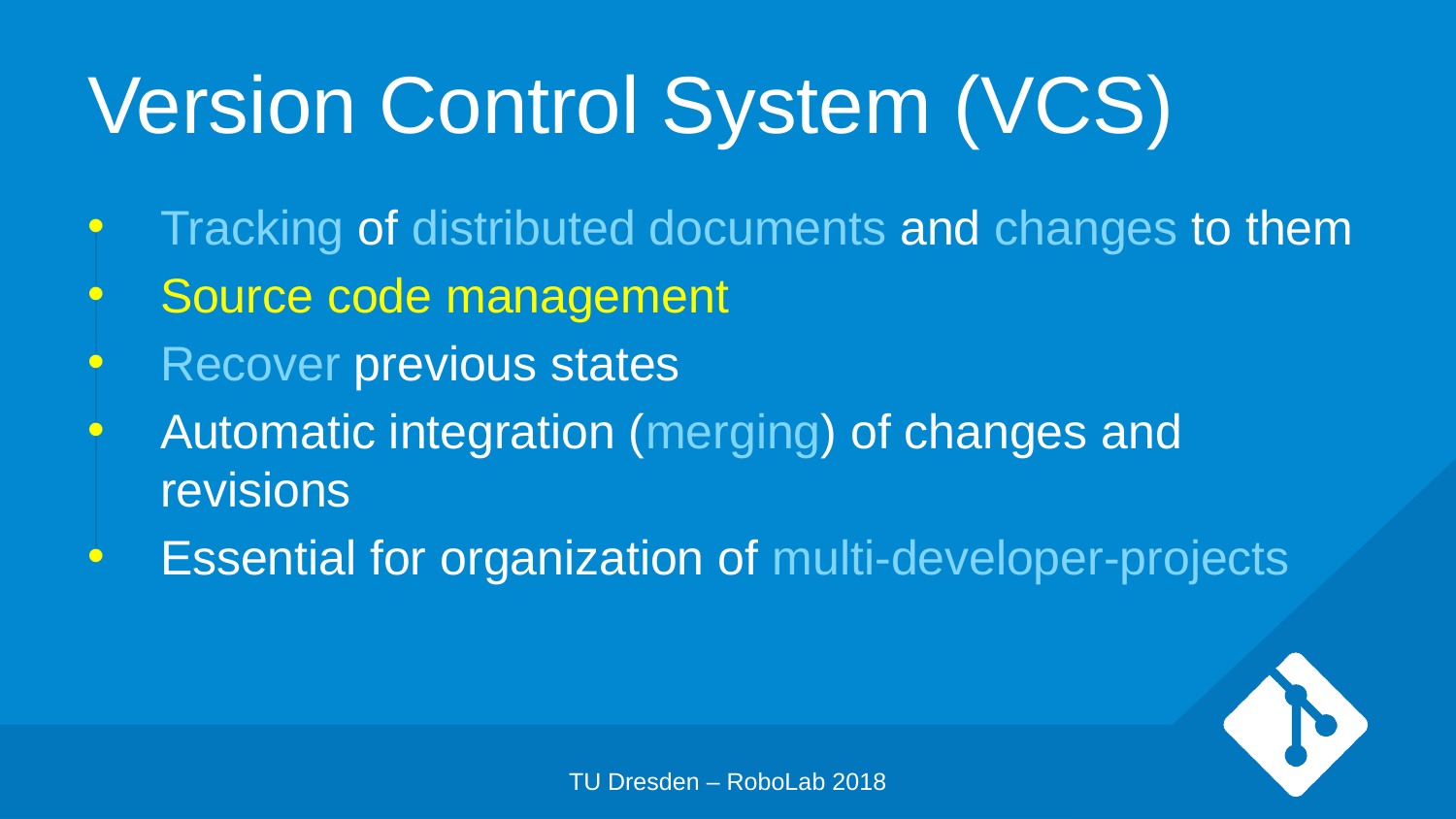

# Version Control System (VCS)
Tracking of distributed documents and changes to them
Source code management
Recover previous states
Automatic integration (merging) of changes and revisions
Essential for organization of multi-developer-projects
TU Dresden – RoboLab 2018